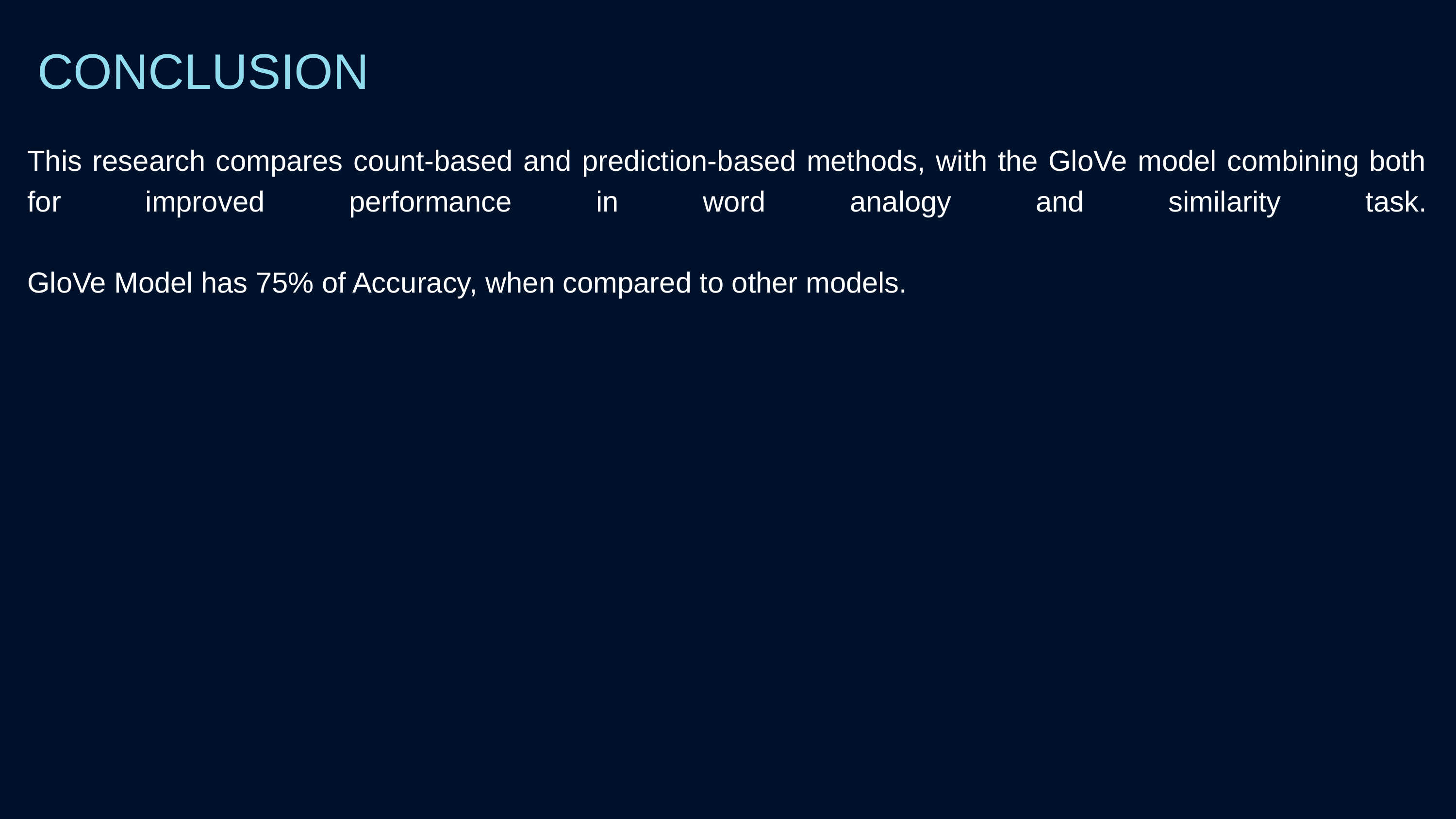

CONCLUSION
This research compares count-based and prediction-based methods, with the GloVe model combining both for improved performance in word analogy and similarity task.
GloVe Model has 75% of Accuracy, when compared to other models.